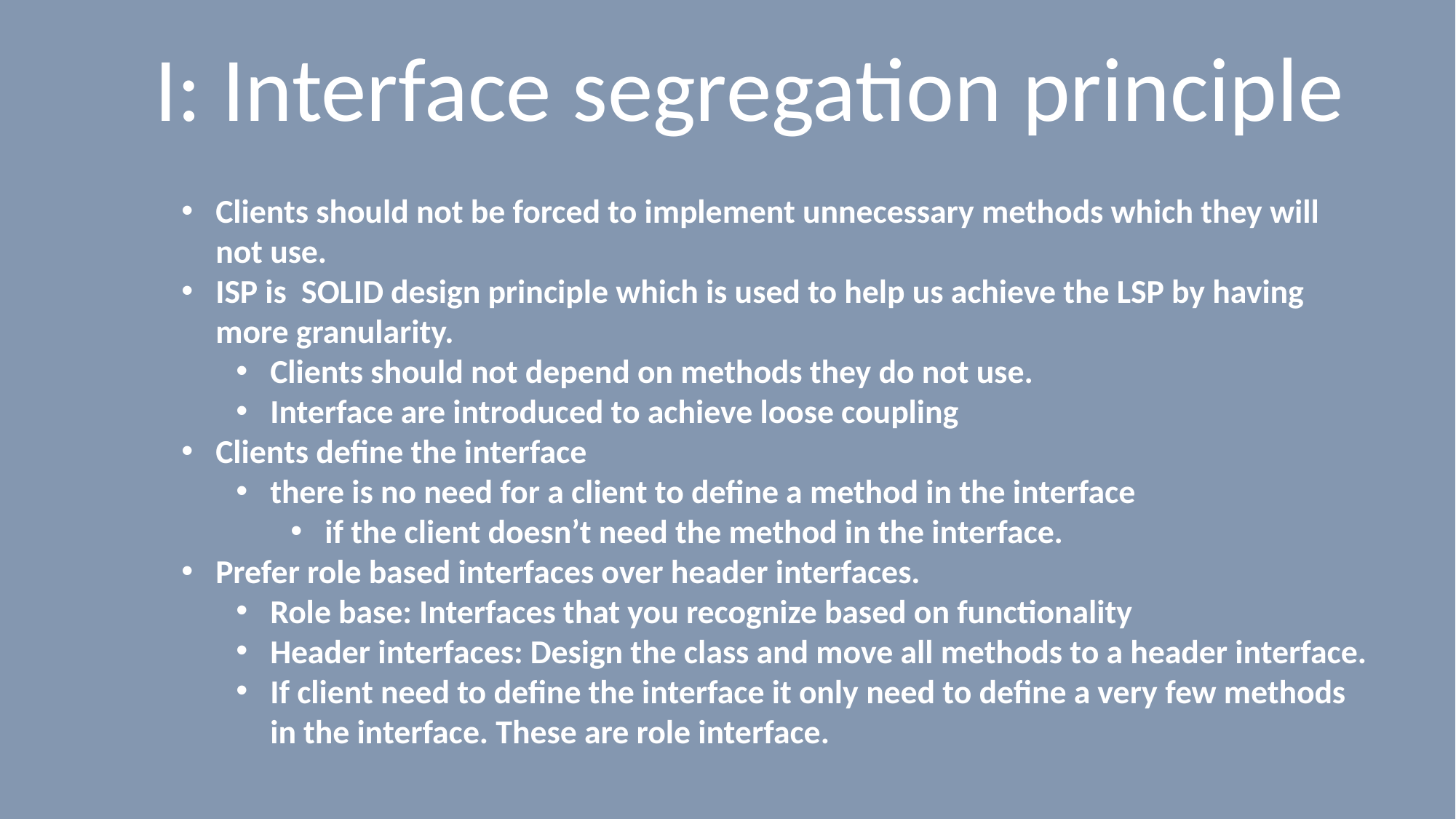

# I: Interface segregation principle

Clients should not be forced to implement unnecessary methods which they will not use.
ISP is  SOLID design principle which is used to help us achieve the LSP by having more granularity.
Clients should not depend on methods they do not use.
Interface are introduced to achieve loose coupling
Clients define the interface
there is no need for a client to define a method in the interface
if the client doesn’t need the method in the interface.
Prefer role based interfaces over header interfaces.
Role base: Interfaces that you recognize based on functionality
Header interfaces: Design the class and move all methods to a header interface.
If client need to define the interface it only need to define a very few methods in the interface. These are role interface.